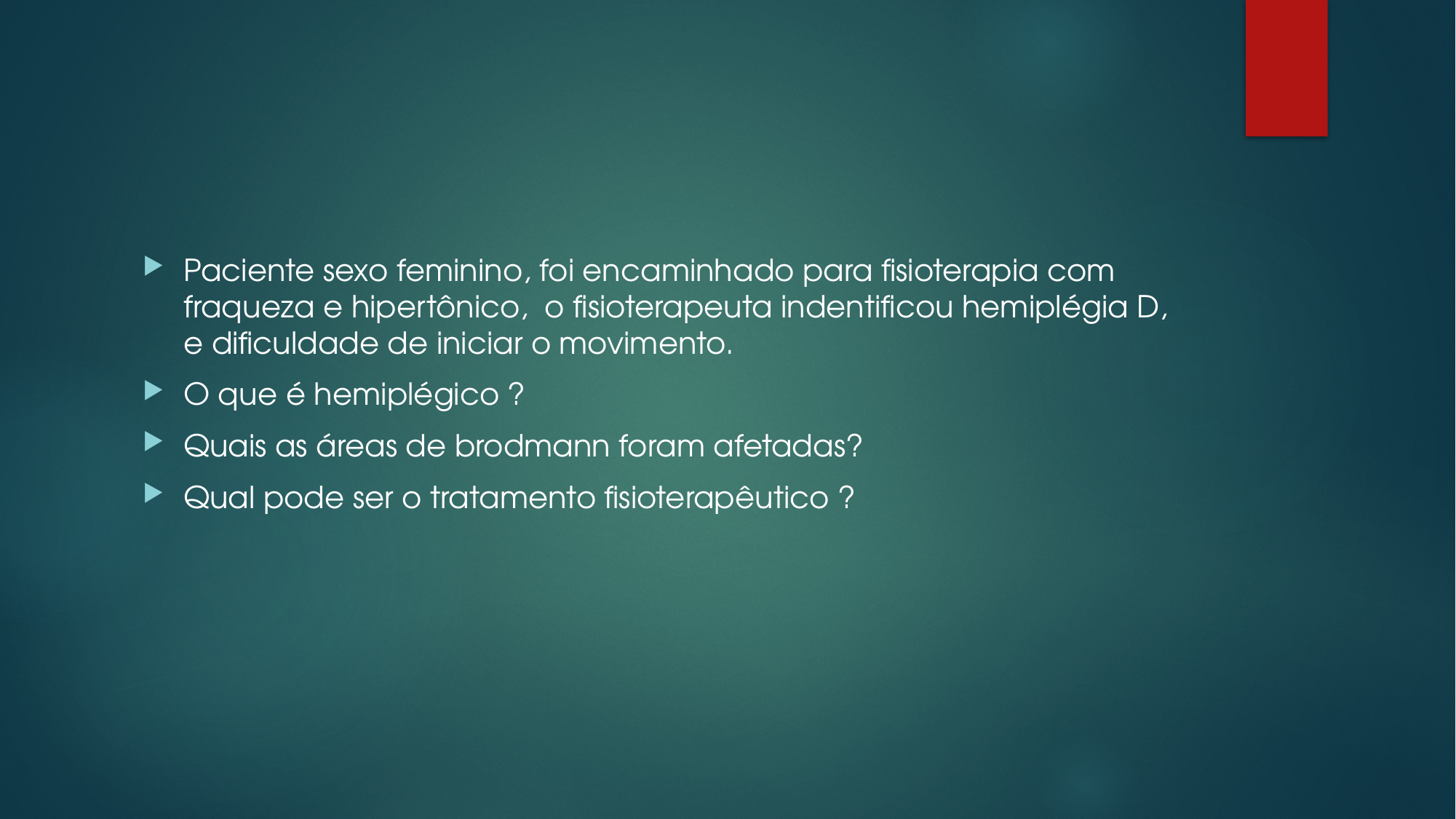

#
Paciente sexo feminino, foi encaminhado para fisioterapia com fraqueza e hipertônico,  o fisioterapeuta indentificou hemiplégia D, e dificuldade de iniciar o movimento.
O que é hemiplégico ?
Quais as áreas de brodmann foram afetadas?
Qual pode ser o tratamento fisioterapêutico ?